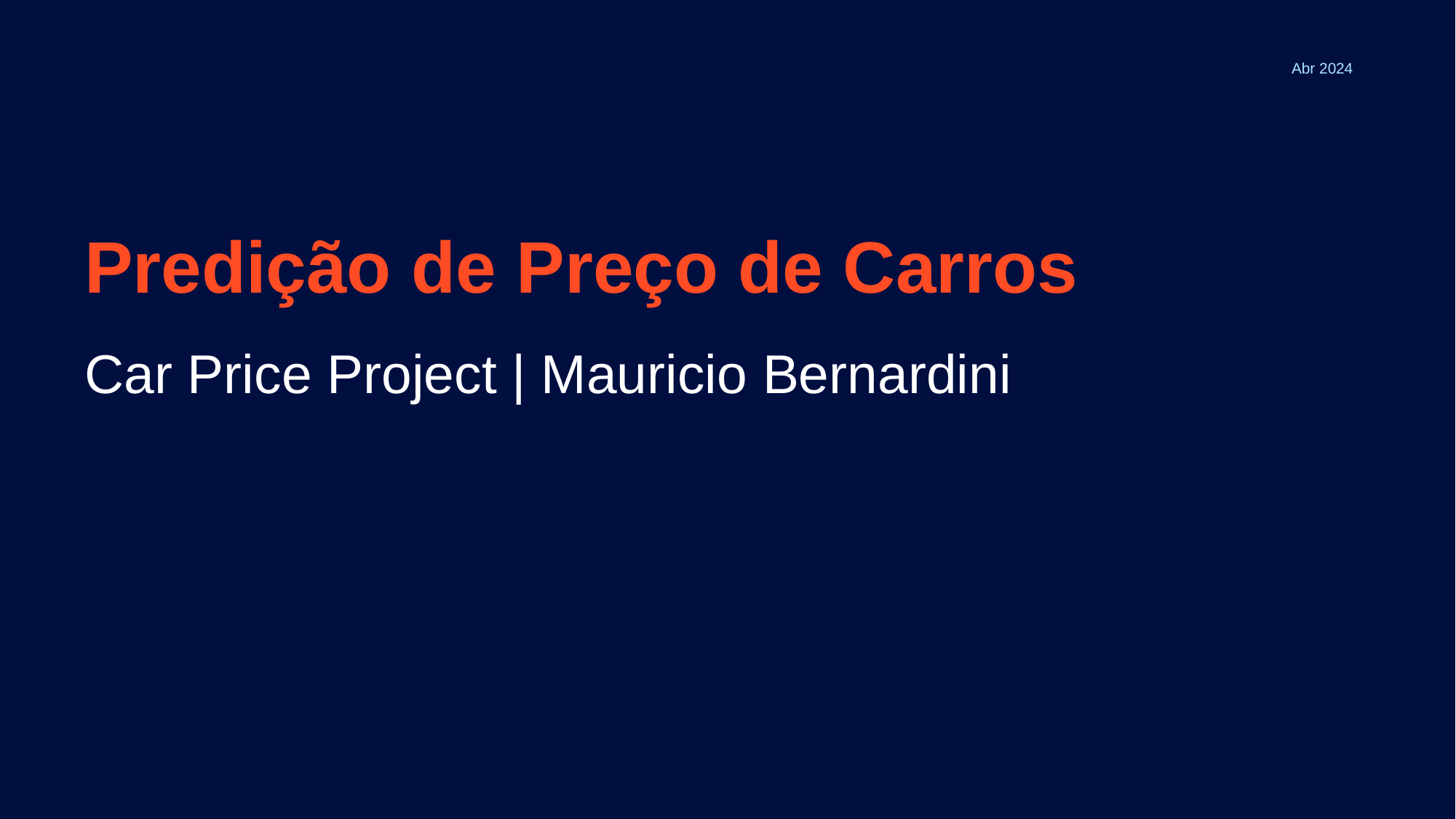

# Predição de Preço de Carros
Car Price Project | Mauricio Bernardini